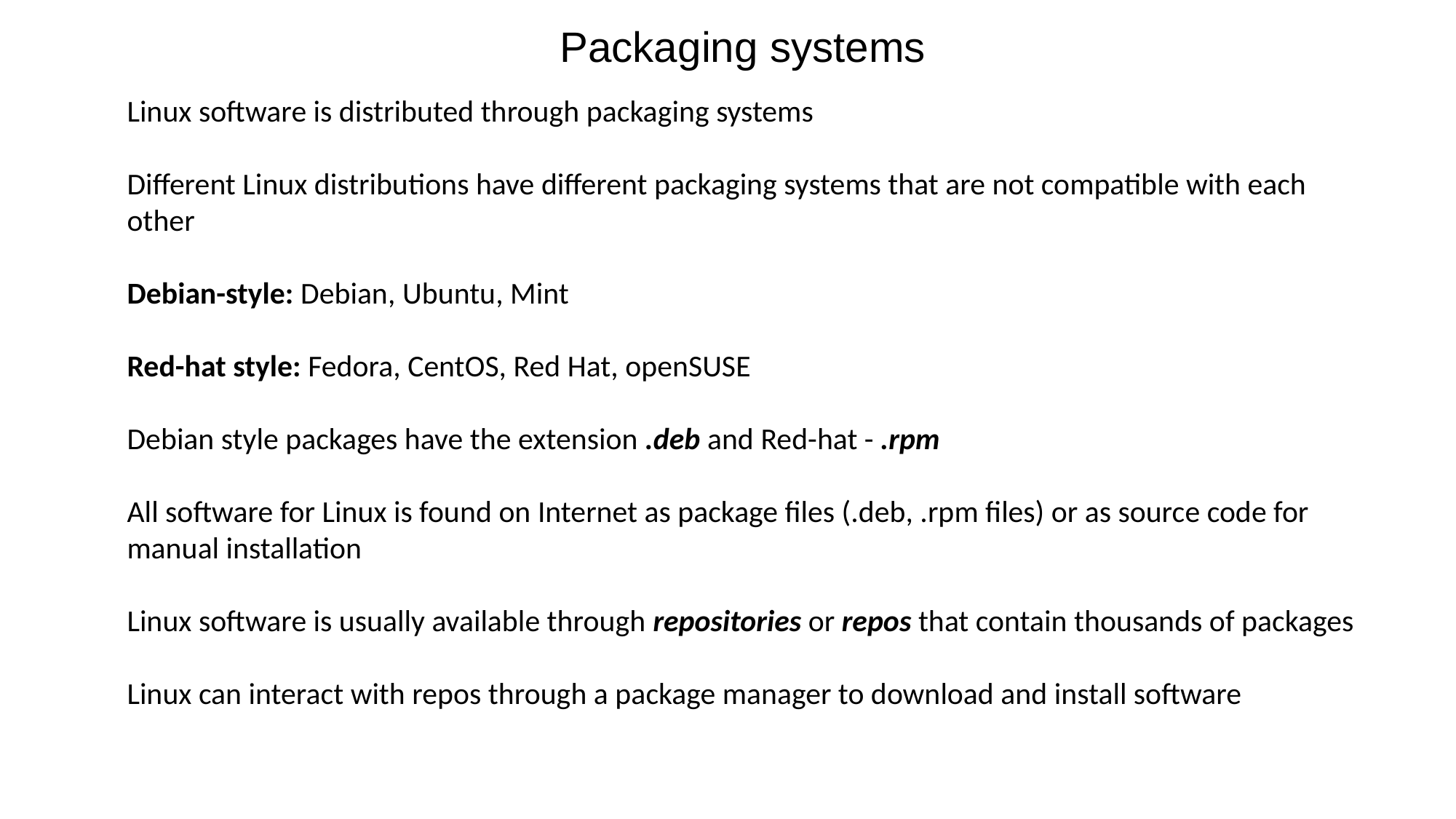

Packaging systems
Linux software is distributed through packaging systems

Different Linux distributions have different packaging systems that are not compatible with each other

Debian-style: Debian, Ubuntu, Mint

Red-hat style: Fedora, CentOS, Red Hat, openSUSE

Debian style packages have the extension .deb and Red-hat - .rpm

All software for Linux is found on Internet as package files (.deb, .rpm files) or as source code for manual installation

Linux software is usually available through repositories or repos that contain thousands of packages

Linux can interact with repos through a package manager to download and install software